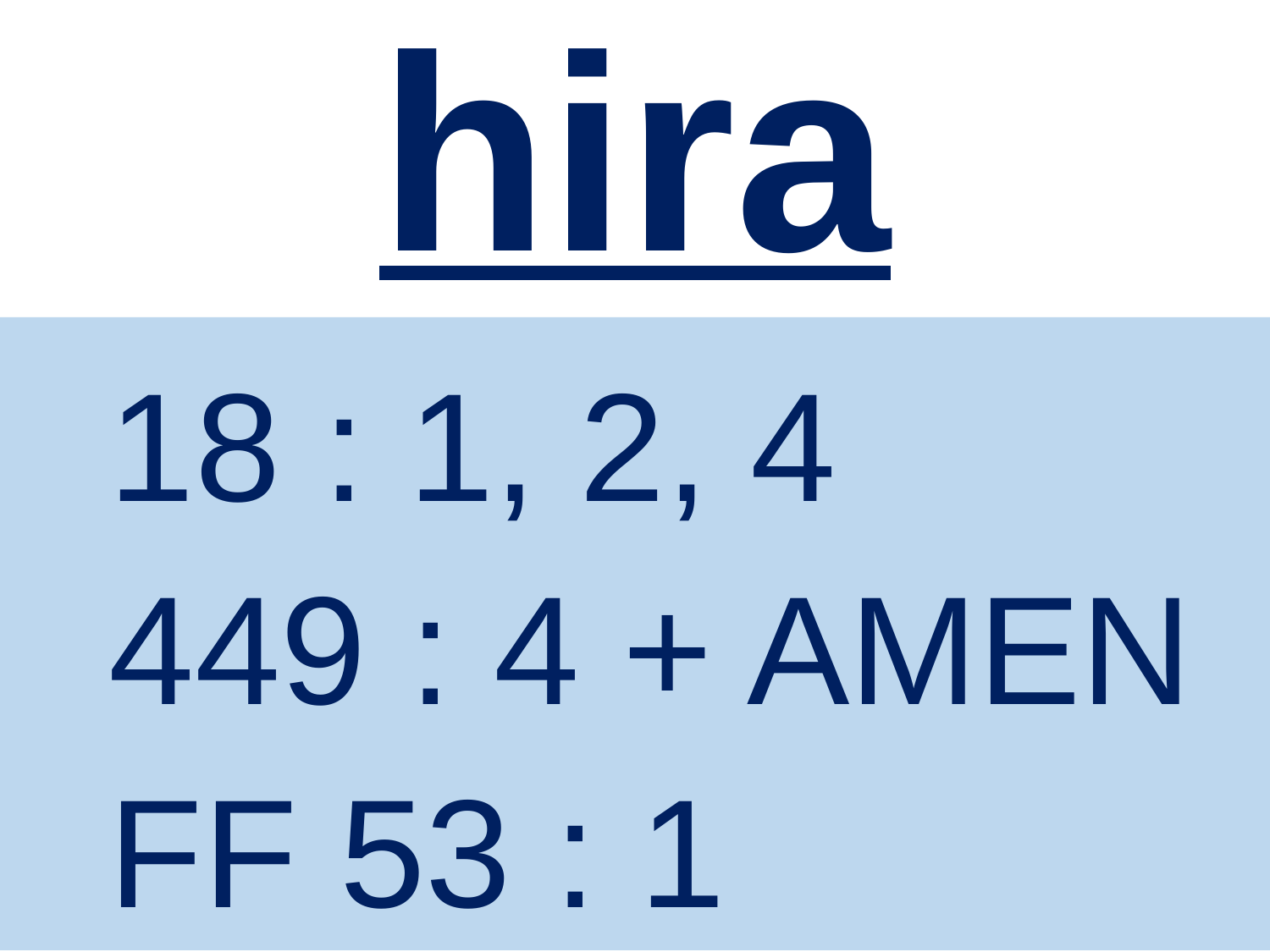

# hira
	18 : 1, 2, 4
	449 : 4 + AMEN
	FF 53 : 1